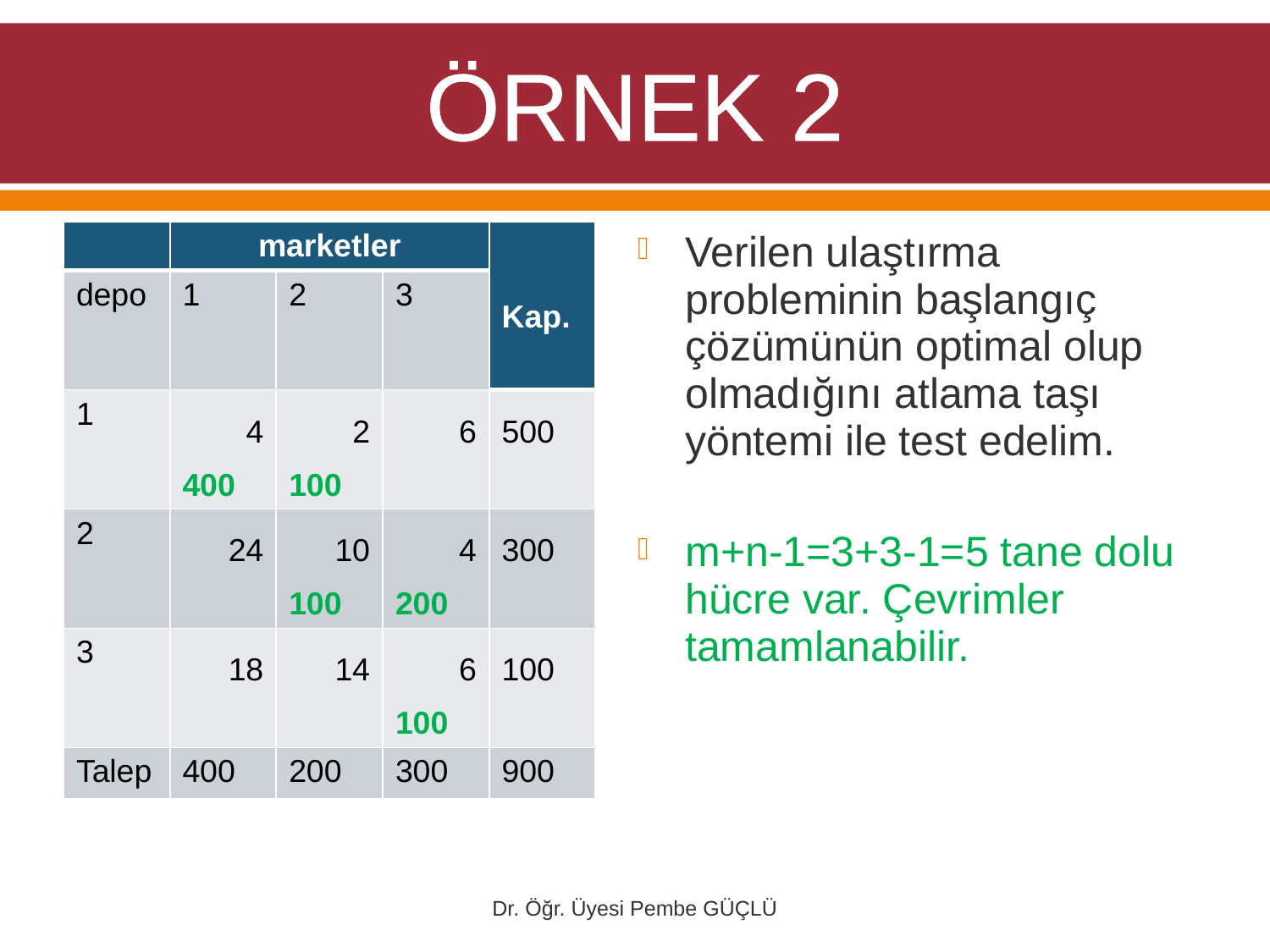

# ÖRNEK 2
|  | marketler |  |  | Kap. |
| --- | --- | --- | --- | --- |
| depo | 1 | 2 | 3 |  |
| 1 | 4 400 | 2 100 | 6 | 500 |
| 2 | 24 | 10 100 | 4 200 | 300 |
| 3 | 18 | 14 | 6 100 | 100 |
| Talep | 400 | 200 | 300 | 900 |
Verilen ulaştırma probleminin başlangıç çözümünün optimal olup olmadığını atlama taşı yöntemi ile test edelim.

m+n-1=3+3-1=5 tane dolu hücre var. Çevrimler tamamlanabilir.

Dr. Öğr. Üyesi Pembe GÜÇLÜ